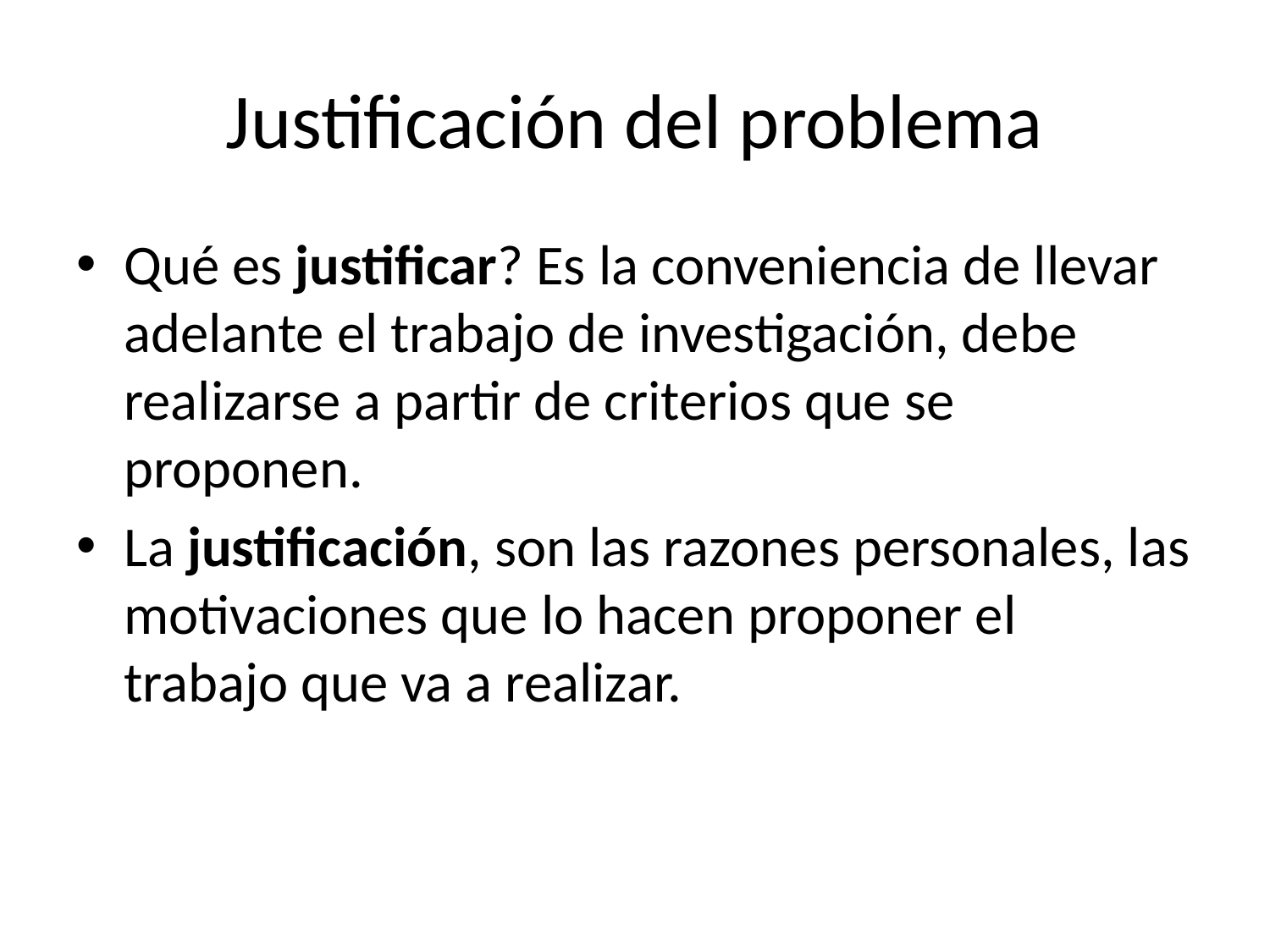

# Justificación del problema
Qué es justificar? Es la conveniencia de llevar adelante el trabajo de investigación, debe realizarse a partir de criterios que se proponen.
La justificación, son las razones personales, las motivaciones que lo hacen proponer el trabajo que va a realizar.